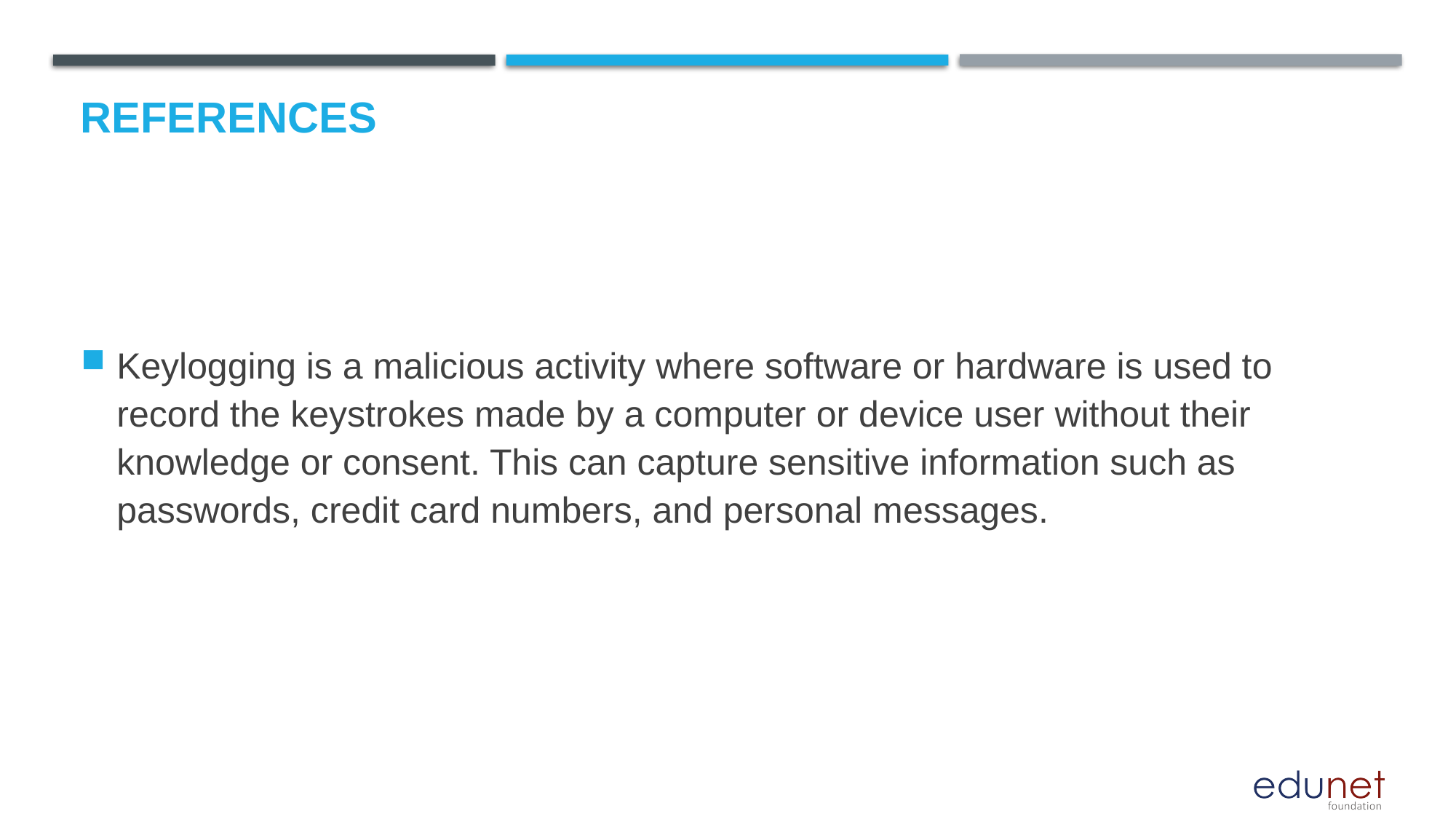

# References
Keylogging is a malicious activity where software or hardware is used to record the keystrokes made by a computer or device user without their knowledge or consent. This can capture sensitive information such as passwords, credit card numbers, and personal messages.